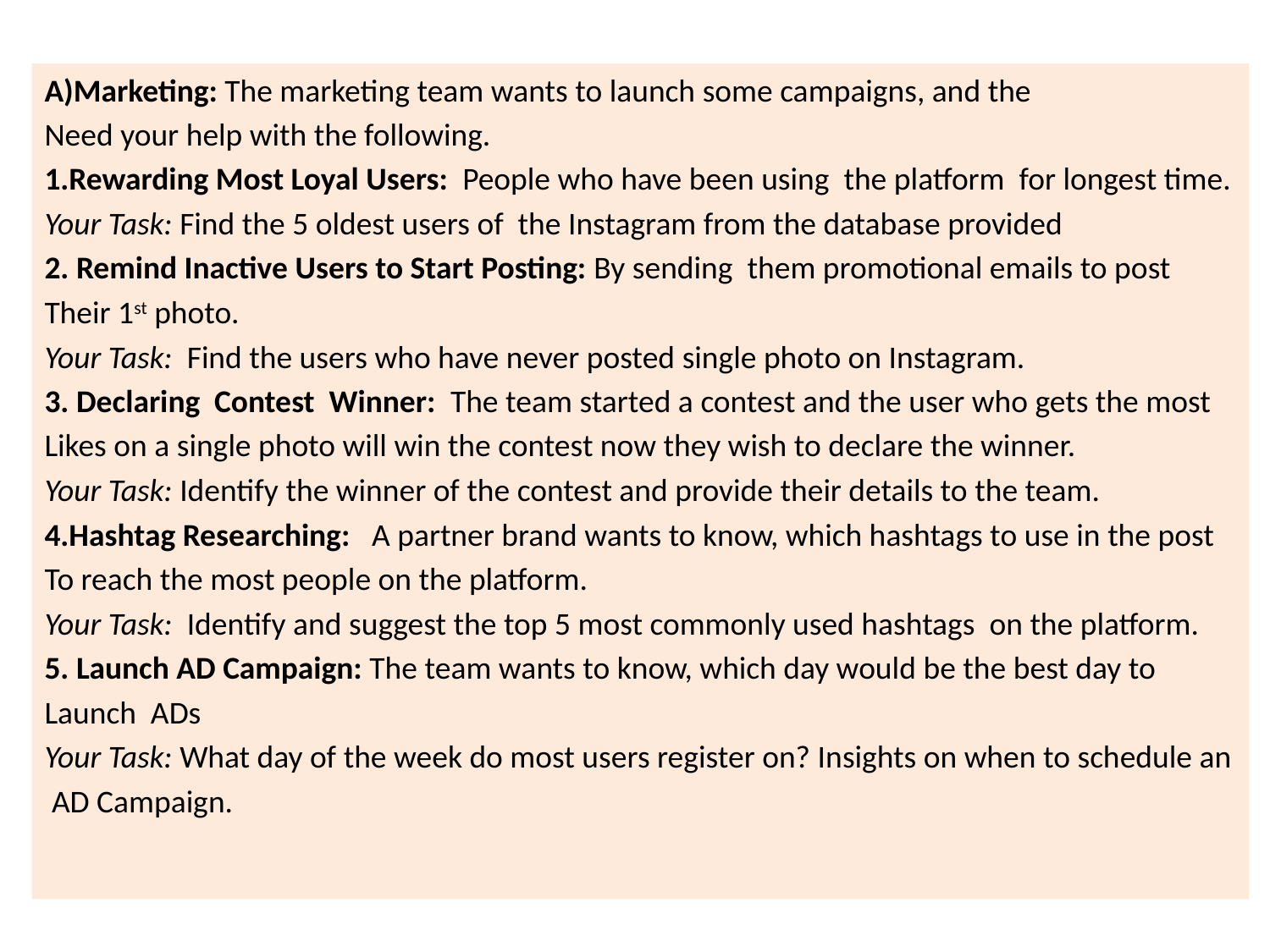

A)Marketing: The marketing team wants to launch some campaigns, and the
Need your help with the following.
1.Rewarding Most Loyal Users:  People who have been using  the platform  for longest time.
Your Task: Find the 5 oldest users of  the Instagram from the database provided
2. Remind Inactive Users to Start Posting: By sending  them promotional emails to post
Their 1st photo.
Your Task:  Find the users who have never posted single photo on Instagram.
3. Declaring  Contest  Winner:  The team started a contest and the user who gets the most
Likes on a single photo will win the contest now they wish to declare the winner.
Your Task: Identify the winner of the contest and provide their details to the team.
4.Hashtag Researching:   A partner brand wants to know, which hashtags to use in the post
To reach the most people on the platform.
Your Task:  Identify and suggest the top 5 most commonly used hashtags  on the platform.
5. Launch AD Campaign: The team wants to know, which day would be the best day to
Launch  ADs
Your Task: What day of the week do most users register on? Insights on when to schedule an
 AD Campaign.